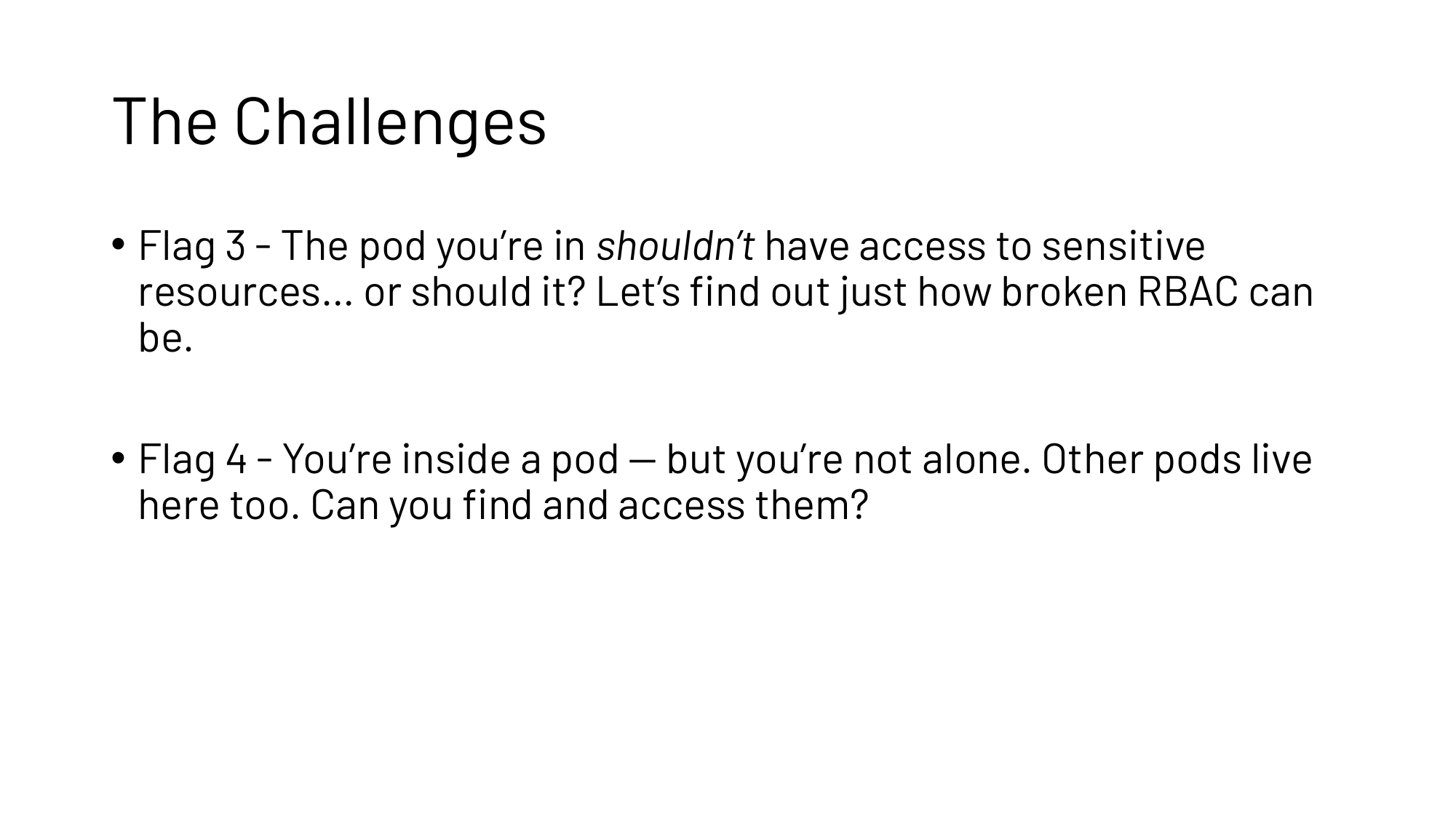

# The Challenges
Flag 3 - The pod you’re in shouldn’t have access to sensitive resources… or should it? Let’s find out just how broken RBAC can be.

Flag 4 - You’re inside a pod — but you’re not alone. Other pods live here too. Can you find and access them?